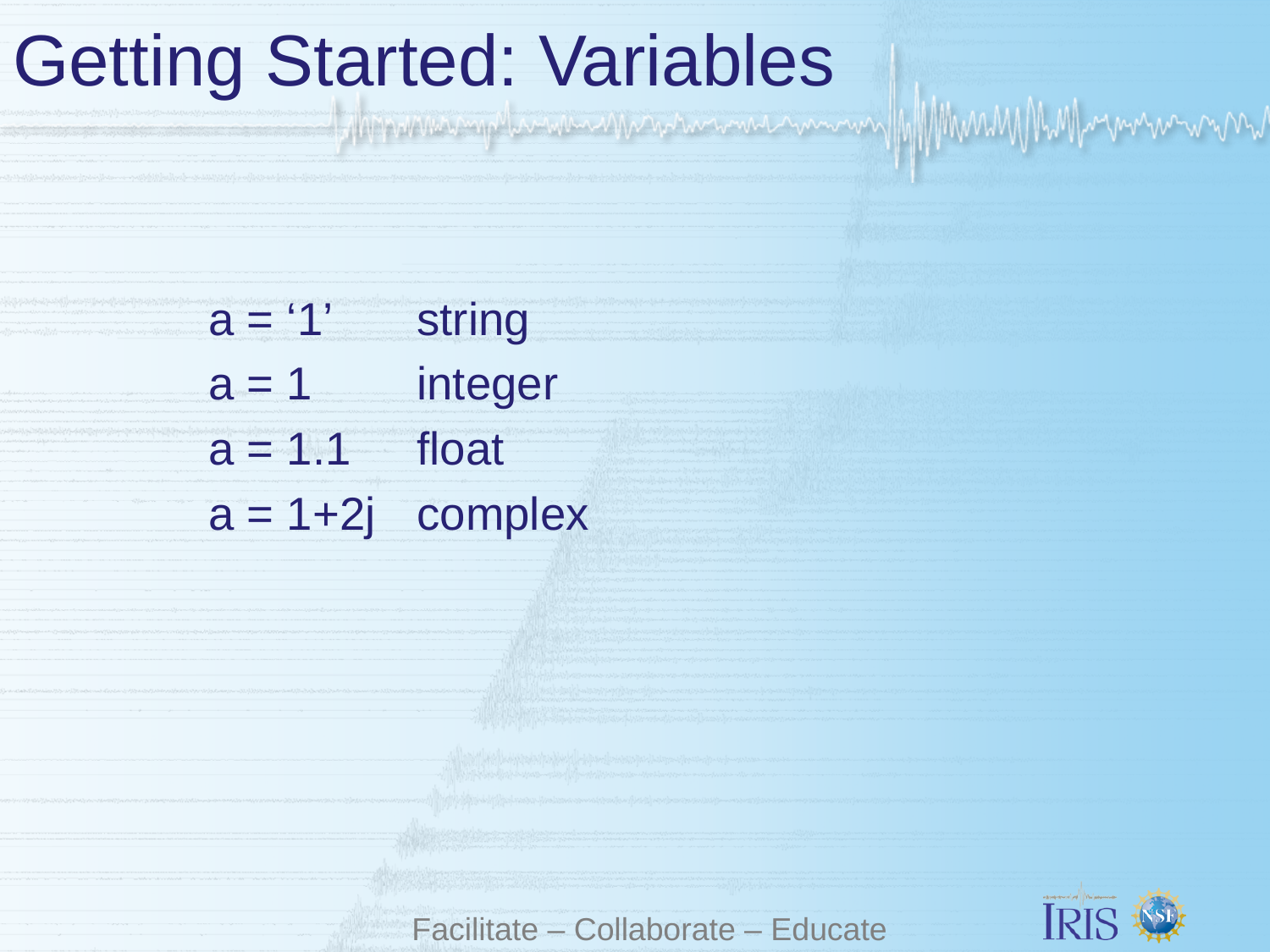

# Getting Started: Variables
a = ‘1’						string
a = 1							integer
a = 1.1						float
a = 1+2j					complex